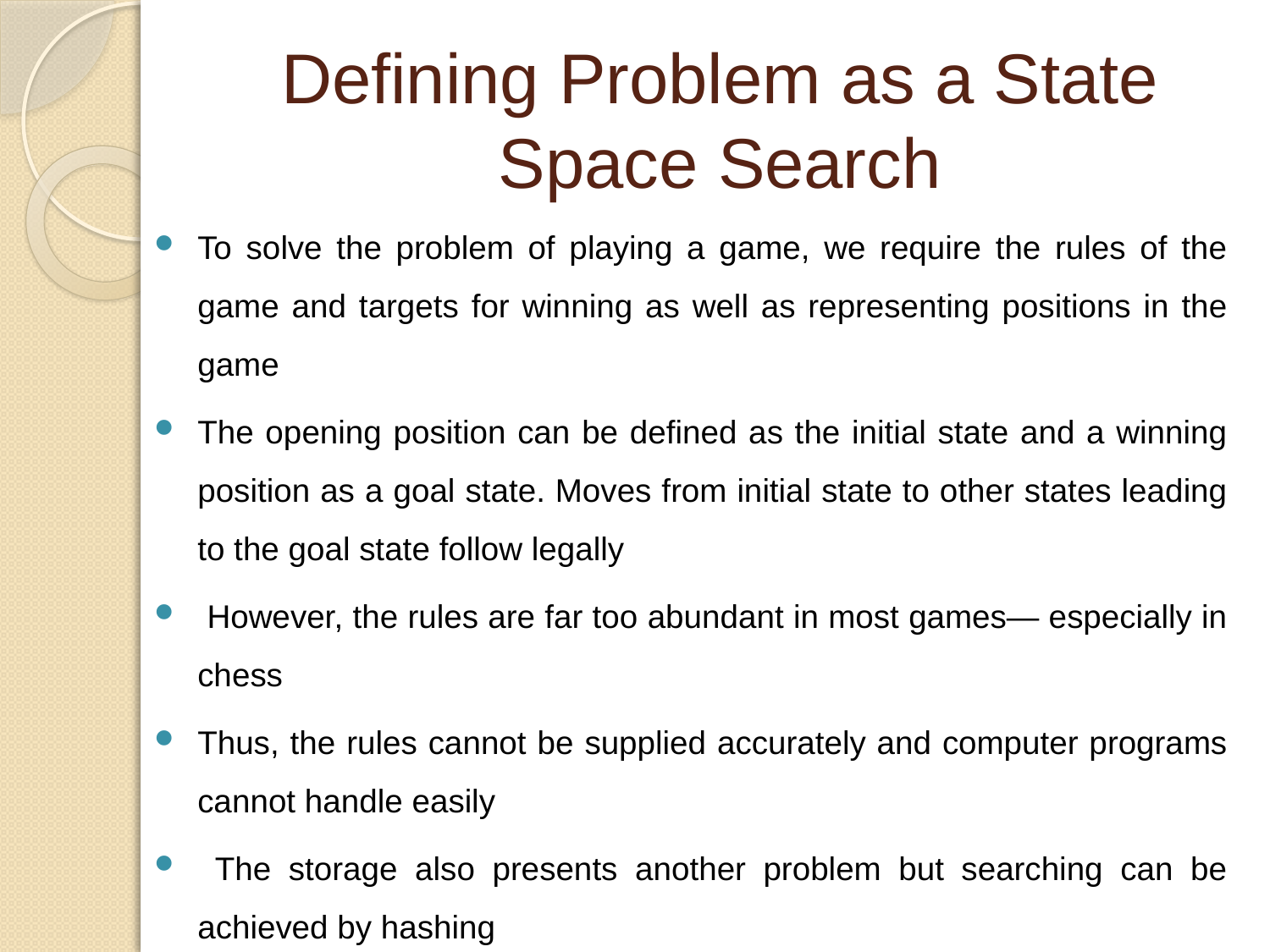

# Defining Problem as a State Space Search
To solve the problem of playing a game, we require the rules of the game and targets for winning as well as representing positions in the game
The opening position can be defined as the initial state and a winning position as a goal state. Moves from initial state to other states leading to the goal state follow legally
 However, the rules are far too abundant in most games— especially in chess
Thus, the rules cannot be supplied accurately and computer programs cannot handle easily
 The storage also presents another problem but searching can be achieved by hashing